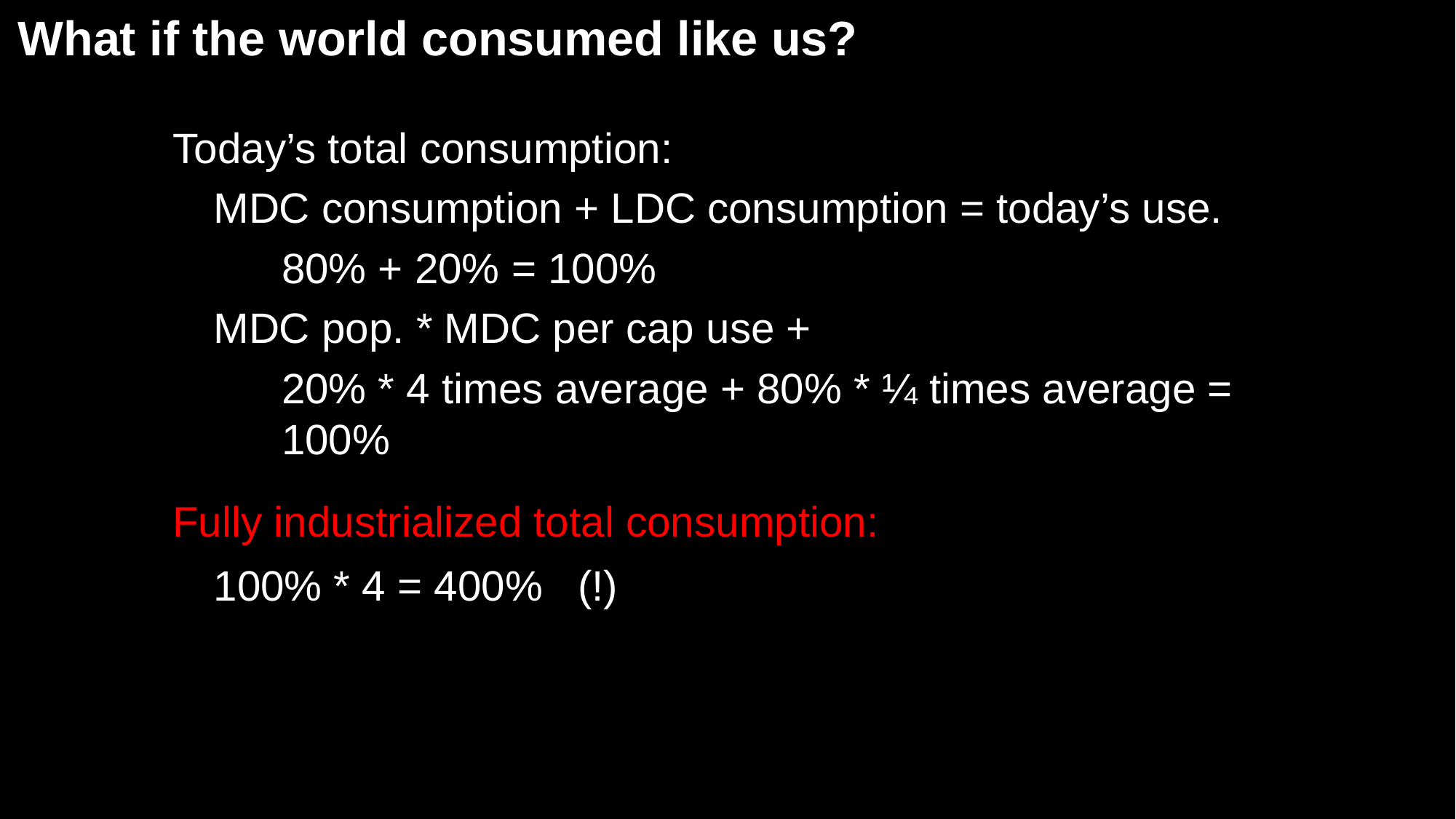

What if the world consumed like us?
Today’s total consumption:
MDC consumption + LDC consumption = today’s use.
80% + 20% = 100%
MDC pop. * MDC per cap use +
20% * 4 times average + 80% * ¼ times average = 100%
Fully industrialized total consumption:
100% * 4 = 400%   (!)